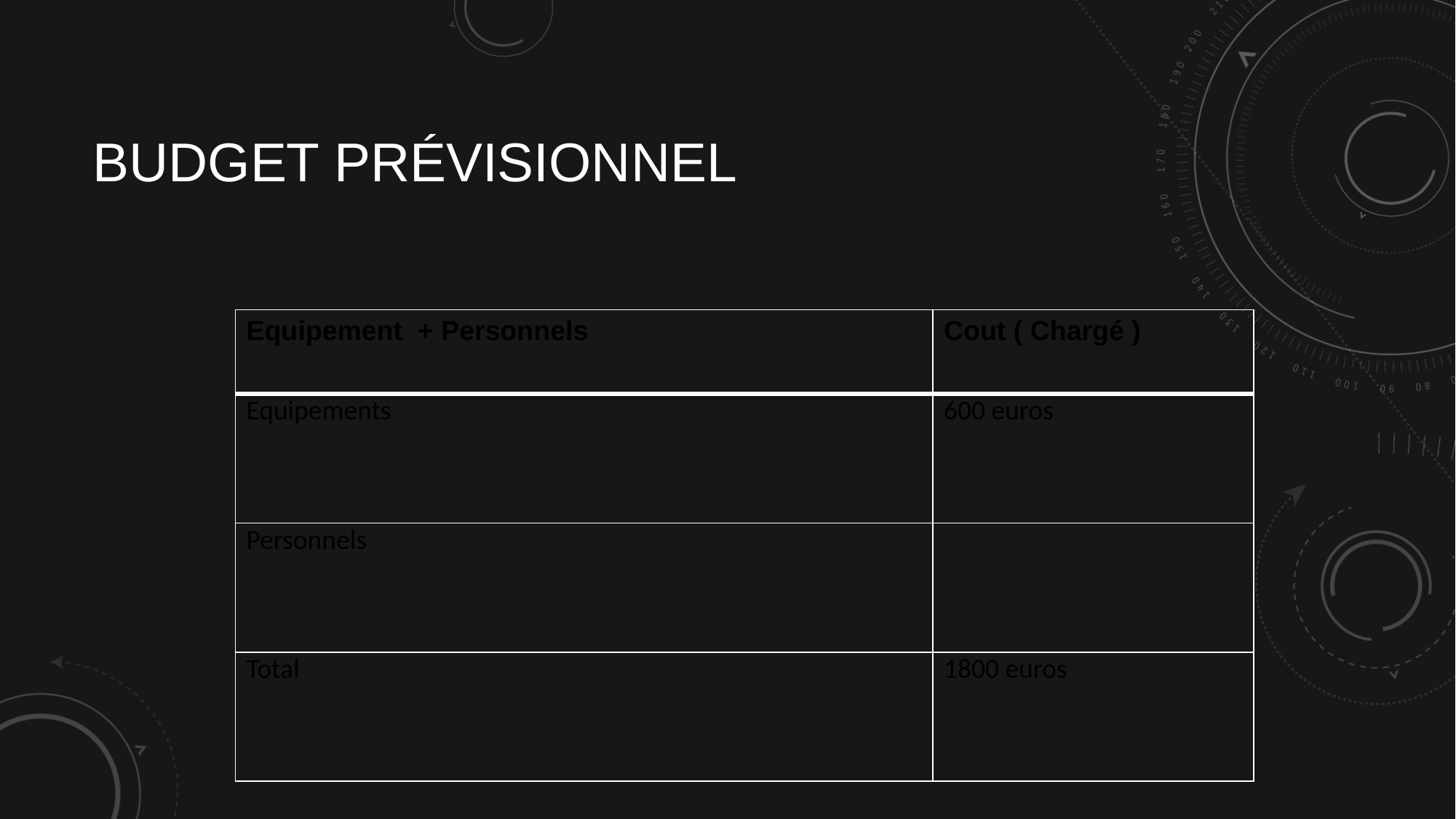

# Budget prévisionnel

| Equipement + Personnels | Cout ( Chargé ) |
| --- | --- |
| Equipements | 600 euros |
| Personnels |  |
| Total | 1800 euros |